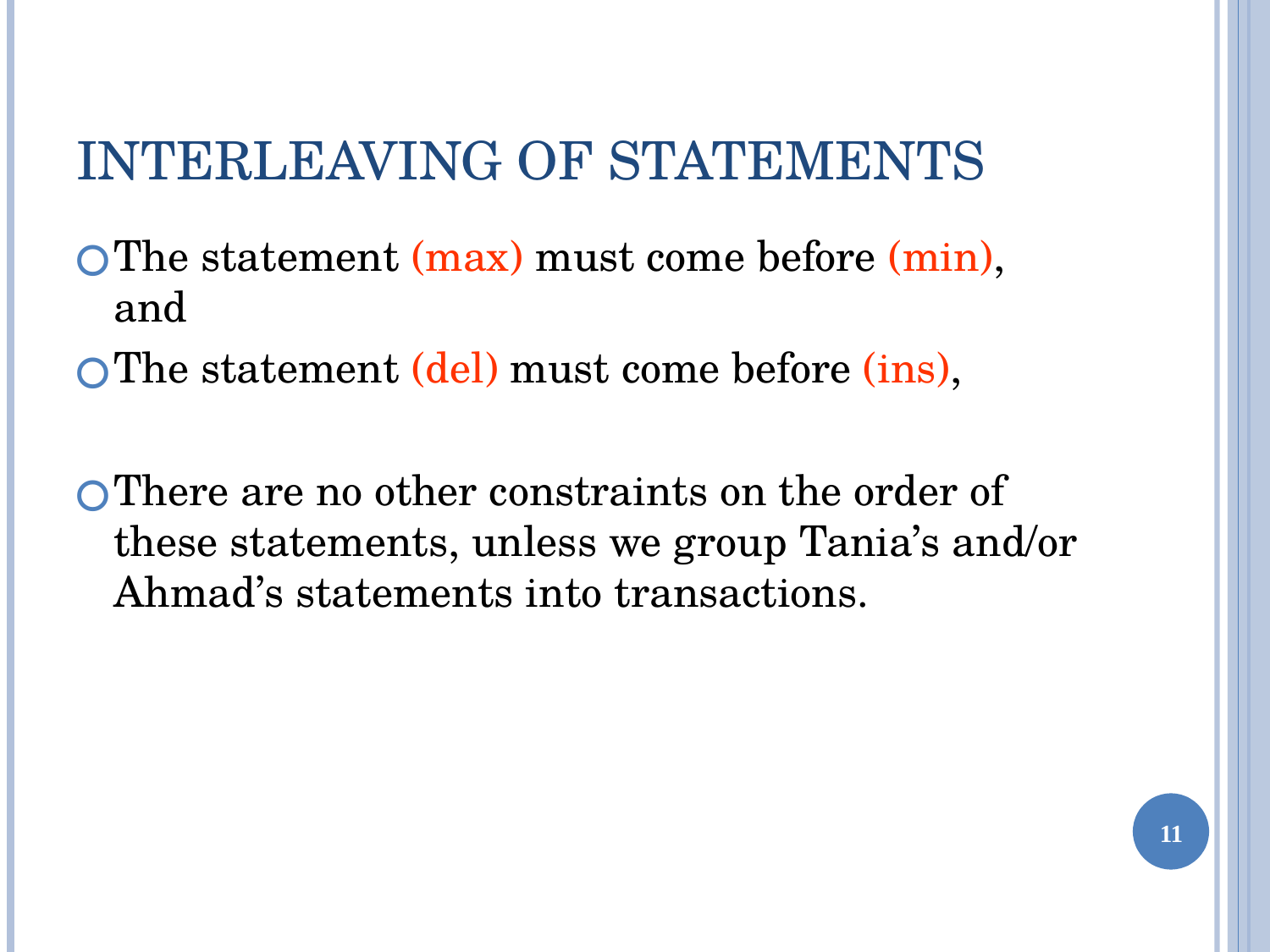

# INTERLEAVING OF STATEMENTS
The statement (max) must come before (min), and
The statement (del) must come before (ins),

There are no other constraints on the order of these statements, unless we group Tania’s and/or Ahmad’s statements into transactions.
11